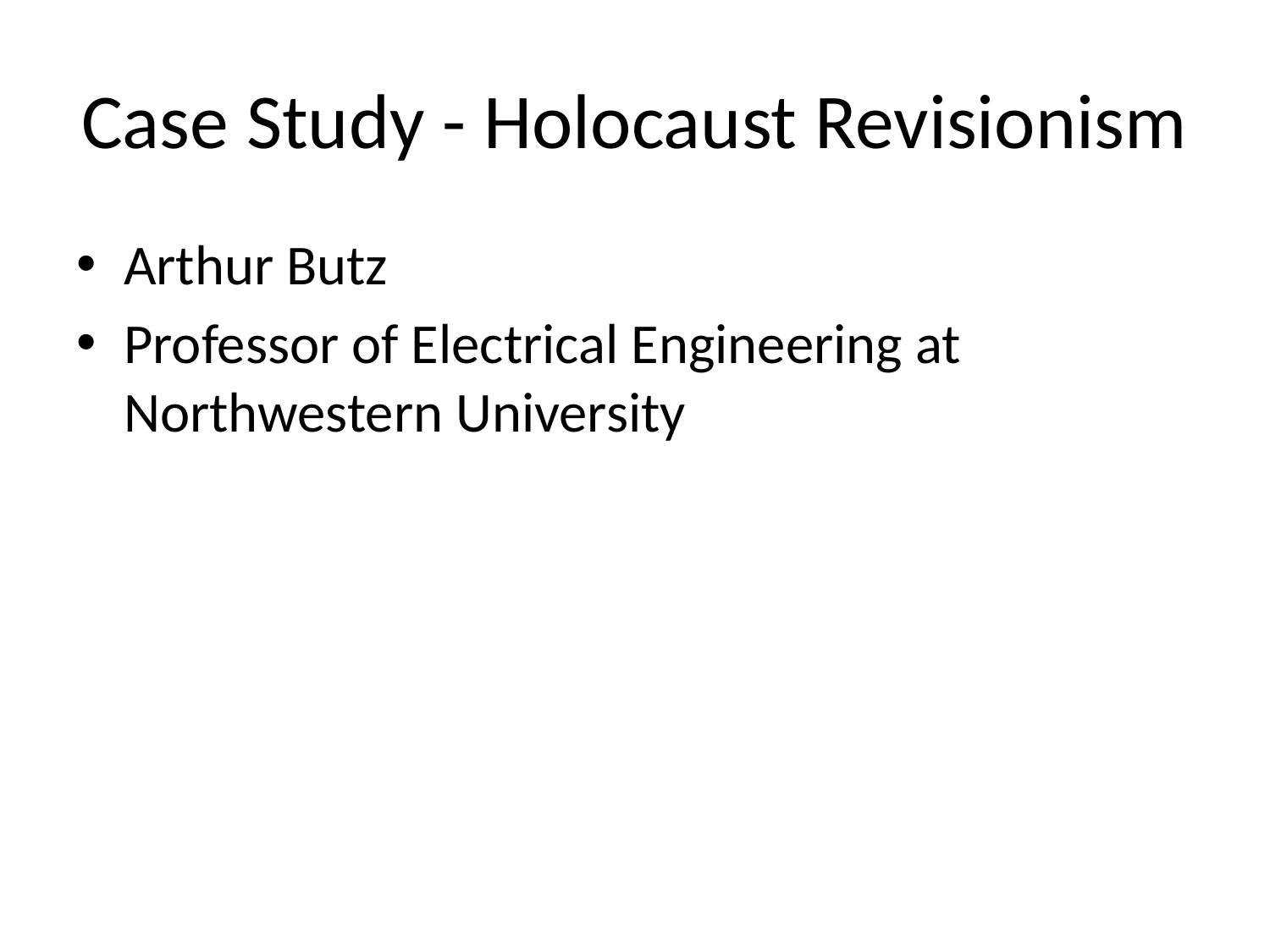

# Case Study - Holocaust Revisionism
Arthur Butz
Professor of Electrical Engineering at Northwestern University